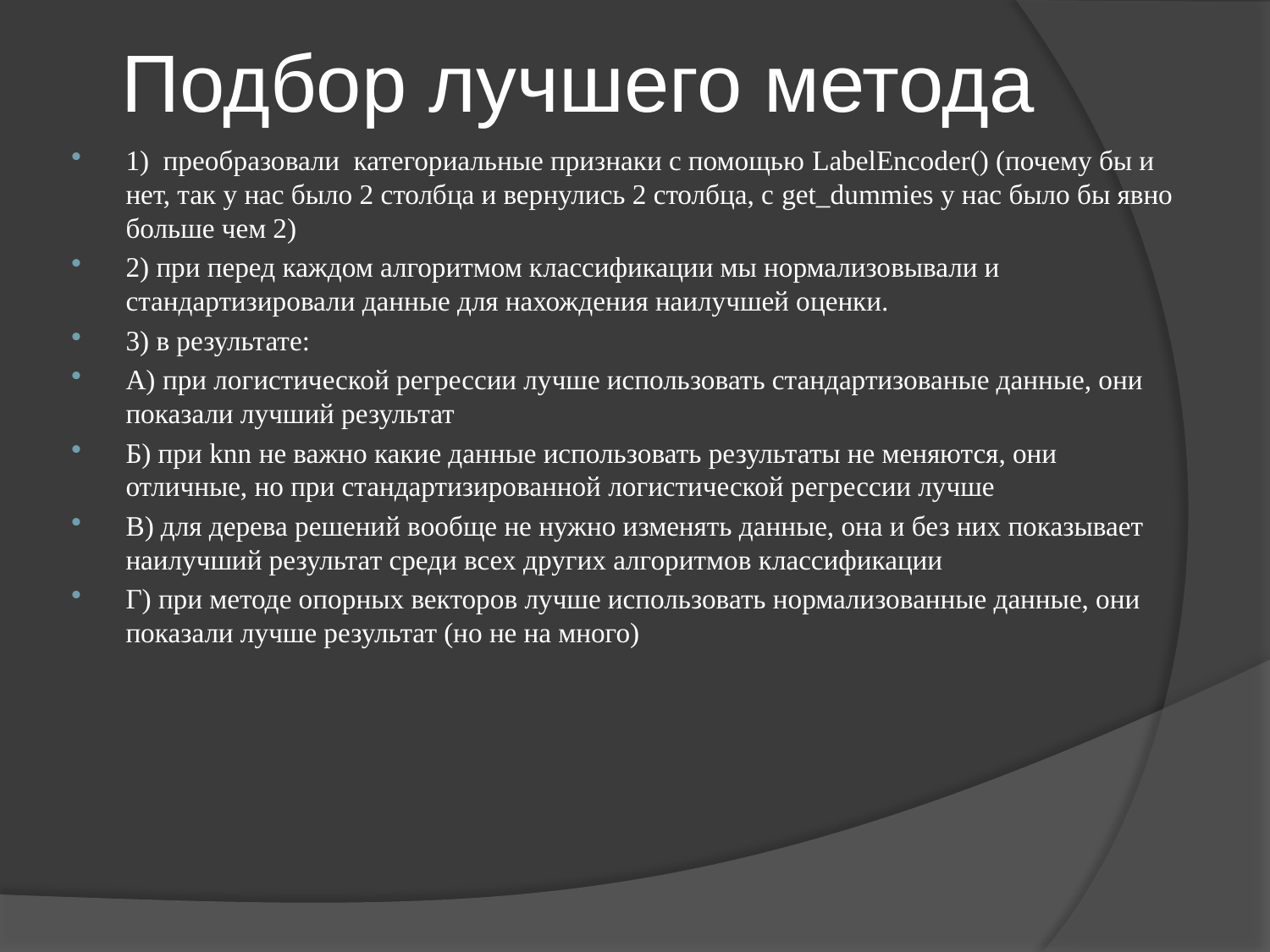

# Подбор лучшего метода
1)  преобразовали  категориальные признаки с помощью LabelEncoder() (почему бы и нет, так у нас было 2 столбца и вернулись 2 столбца, с get_dummies у нас было бы явно больше чем 2)
2) при перед каждом алгоритмом классификации мы нормализовывали и стандартизировали данные для нахождения наилучшей оценки.
3) в результате:
A) при логистической регрессии лучше использовать стандартизованые данные, они показали лучший результат
Б) при knn не важно какие данные использовать результаты не меняются, они отличные, но при стандартизированной логистической регрессии лучше
В) для дерева решений вообще не нужно изменять данные, она и без них показывает наилучший результат среди всех других алгоритмов классификации
Г) при методе опорных векторов лучше использовать нормализованные данные, они показали лучше результат (но не на много)